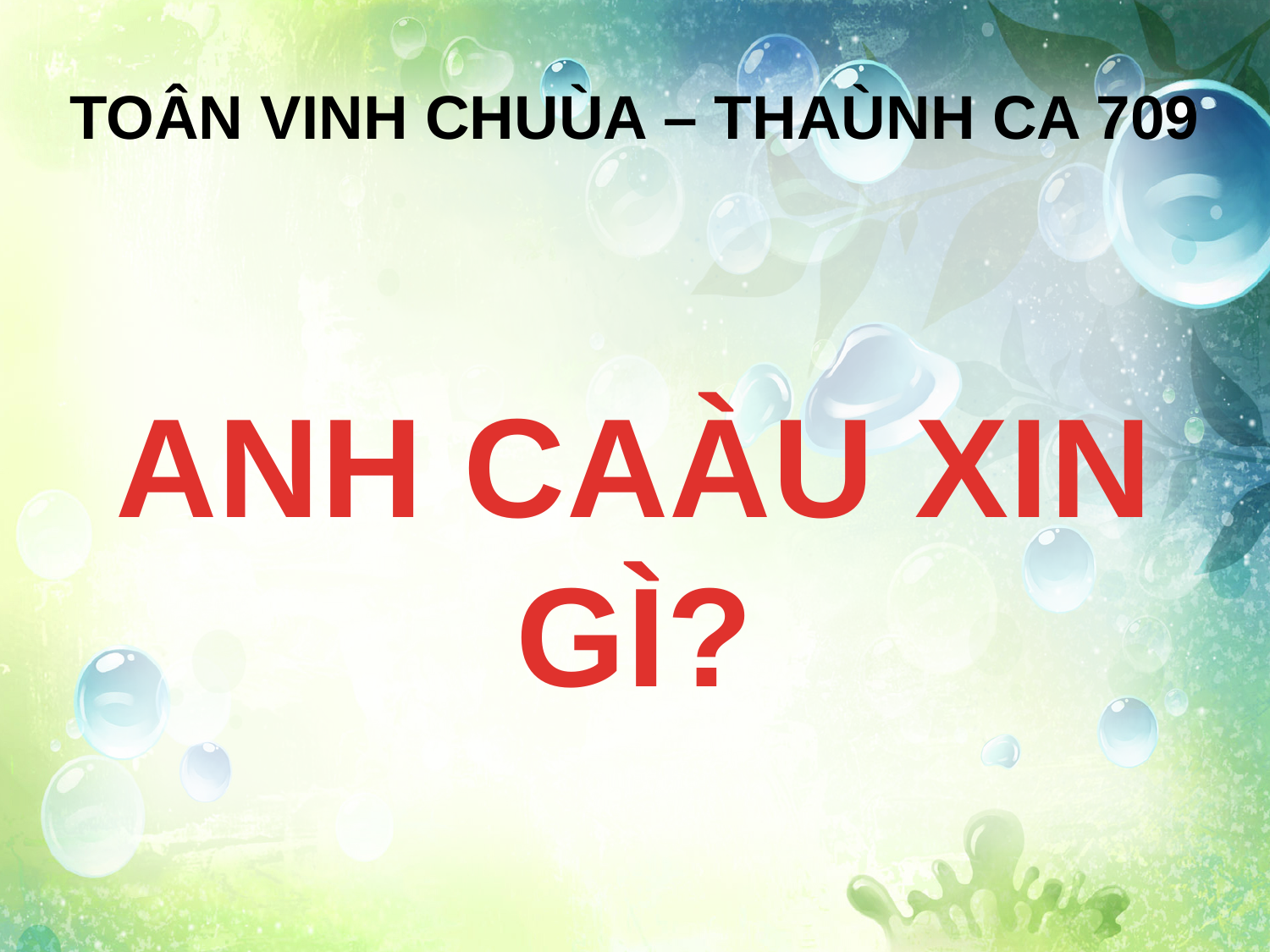

TOÂN VINH CHUÙA – THAÙNH CA 709
ANH CAÀU XIN GÌ?